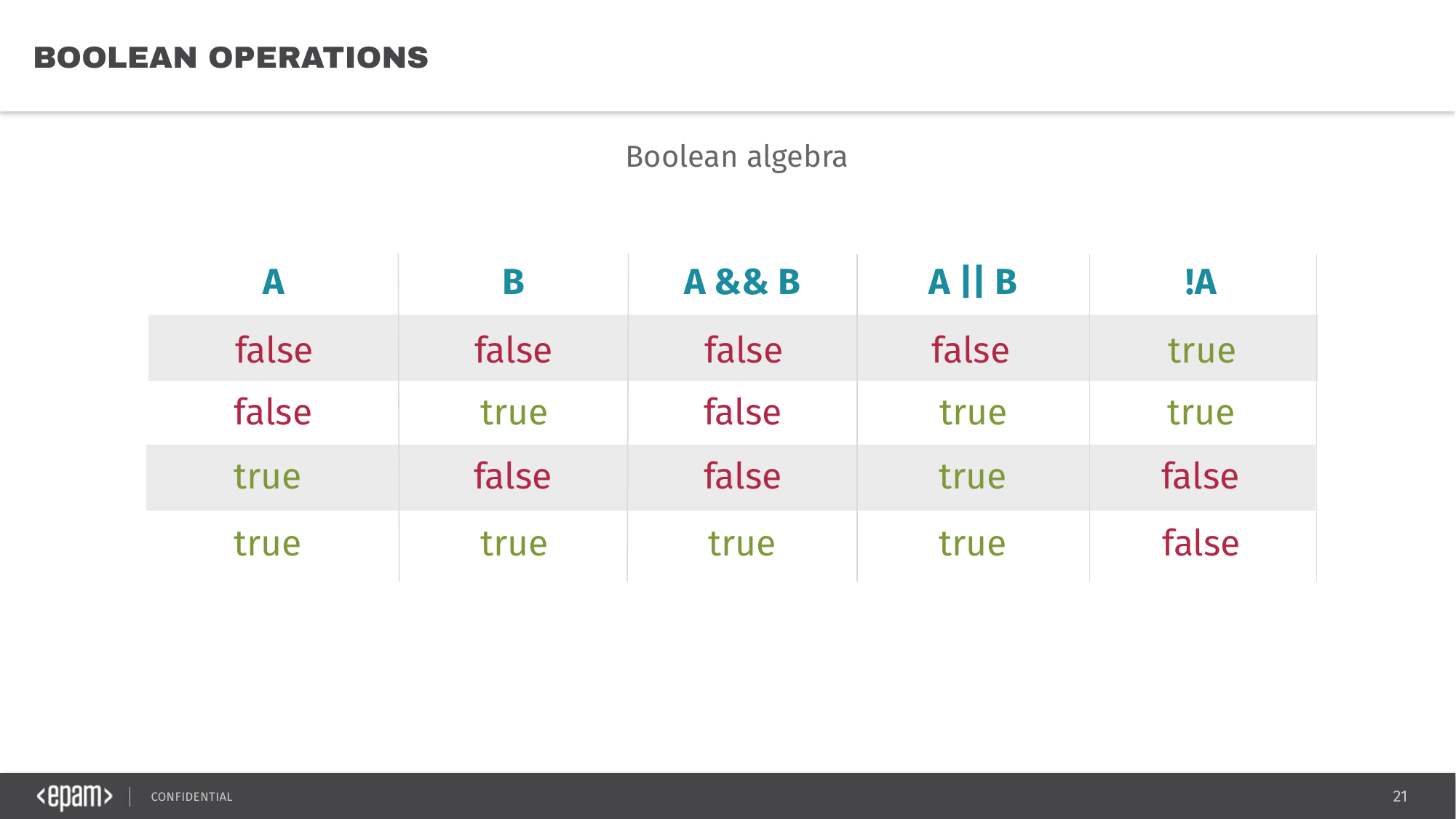

BOOLEAN OPERATIONS
Boolean algebra
A
B
A && B
A || B
!A

false
false
false
false
true
false
true
false
true
true

true
false
false
true
false
true
true
true
true
false